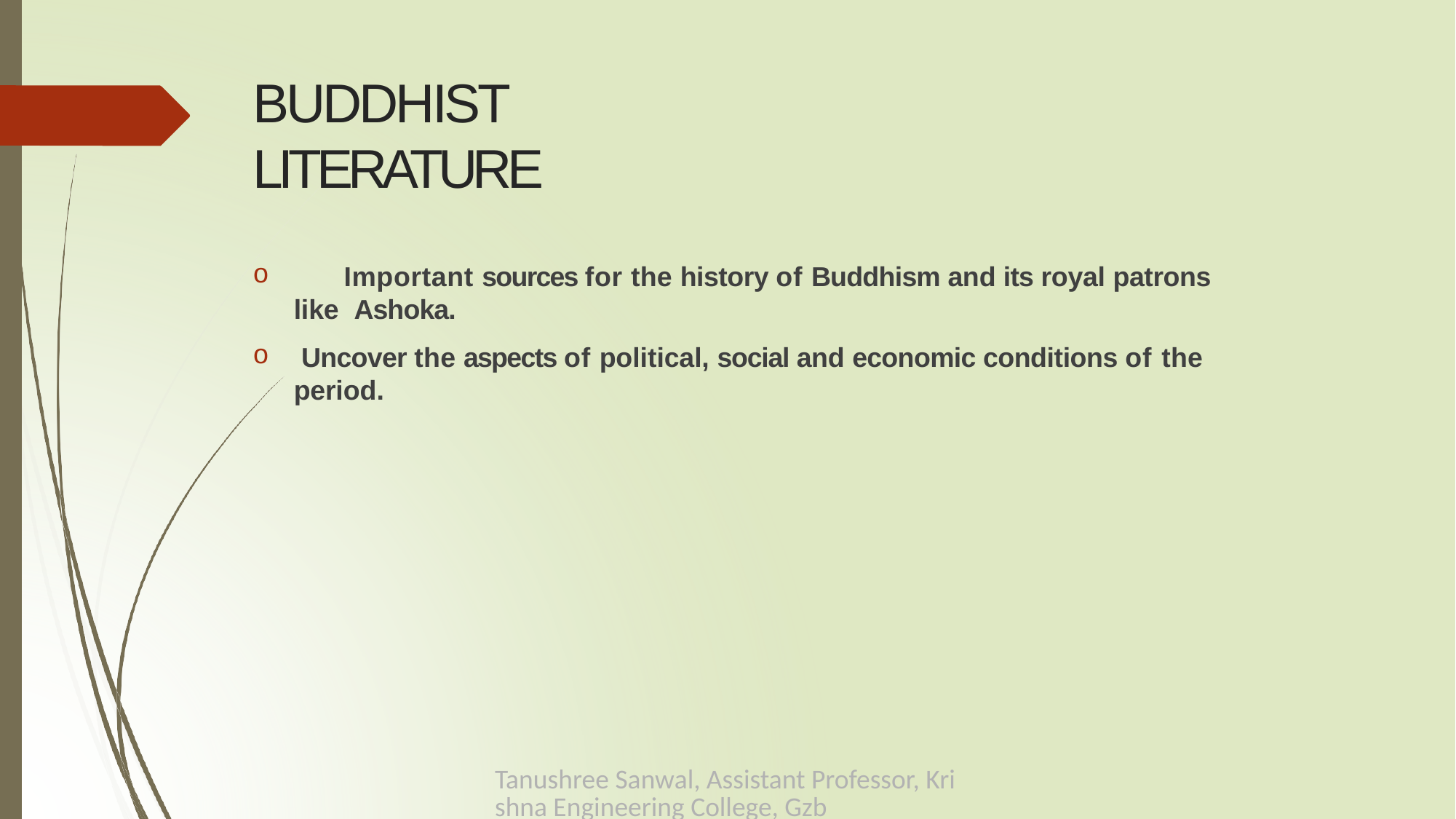

# BUDDHIST LITERATURE
	Important sources for the history of Buddhism and its royal patrons like  Ashoka.
Uncover the aspects of political, social and economic conditions of the
period.
Tanushree Sanwal, Assistant Professor, Krishna Engineering College, Gzb